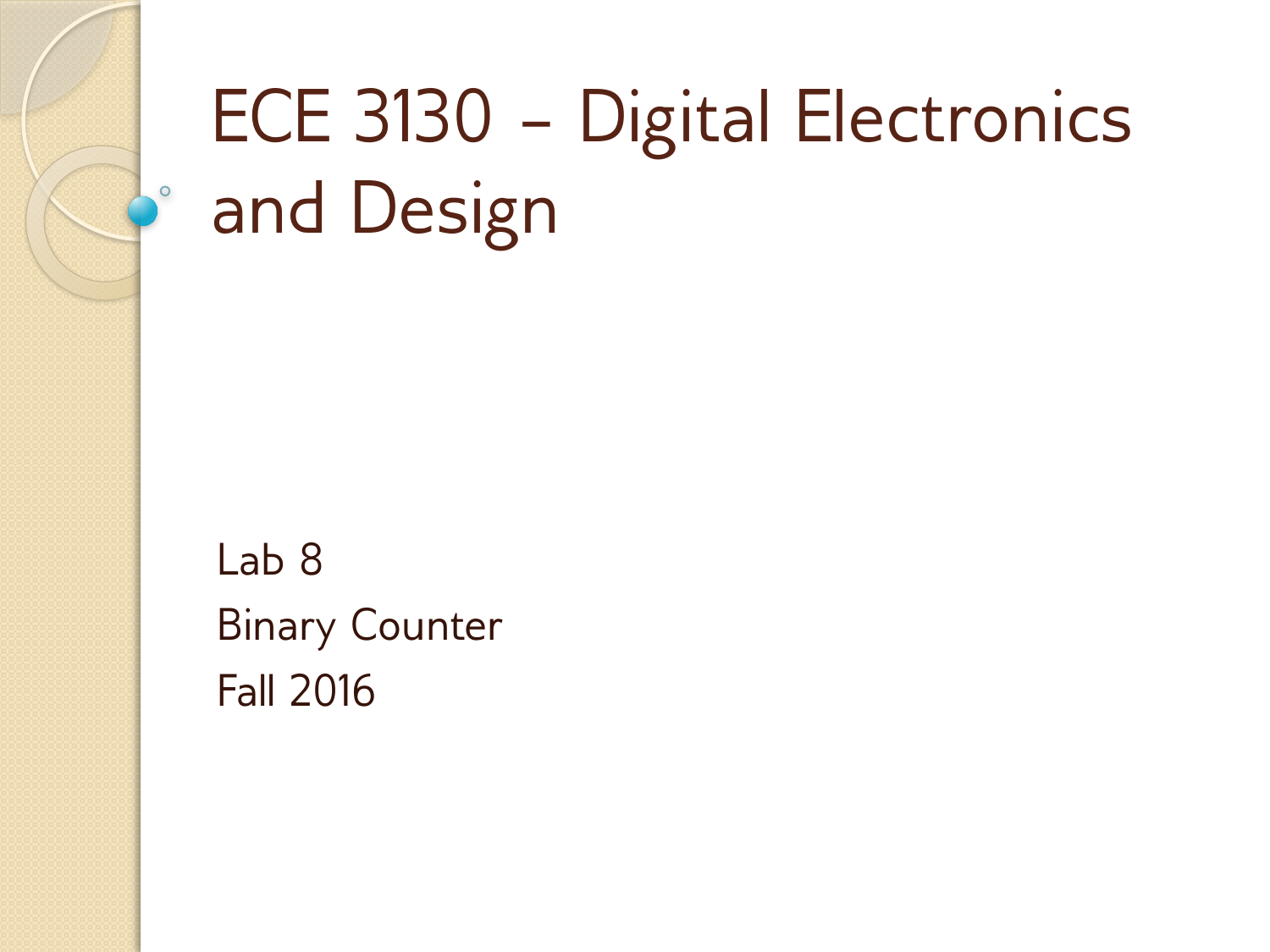

# ECE 3130 – Digital Electronics and Design
Lab 8
Binary Counter
Fall 2016